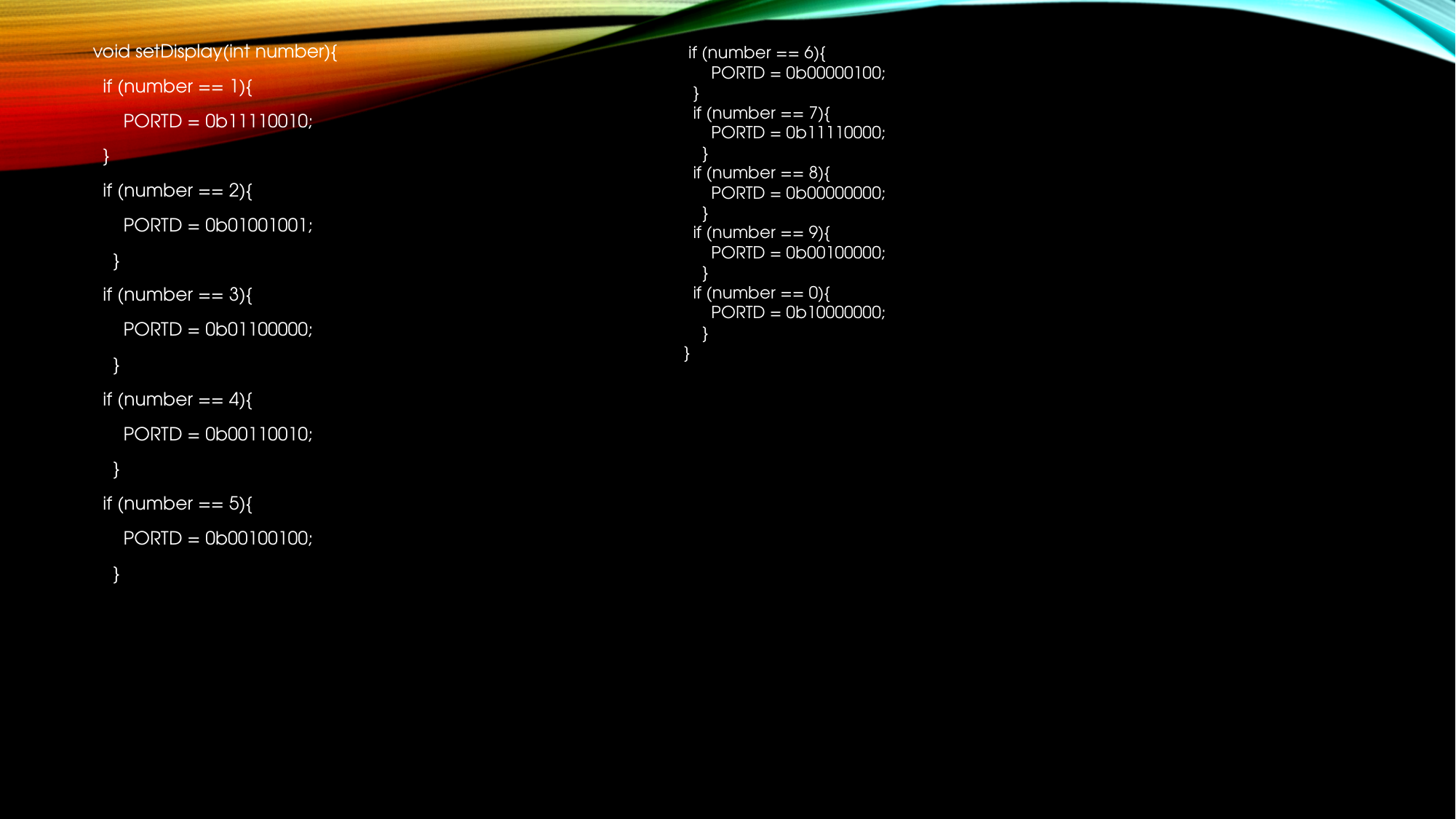

void setDisplay(int number){
  if (number == 1){
      PORTD = 0b11110010;
  }
  if (number == 2){
      PORTD = 0b01001001;
    }
  if (number == 3){
      PORTD = 0b01100000;
    }
  if (number == 4){
      PORTD = 0b00110010;
    }
  if (number == 5){
      PORTD = 0b00100100;
    }
 if (number == 6){
      PORTD = 0b00000100;
  }
  if (number == 7){
      PORTD = 0b11110000;
    }
  if (number == 8){
      PORTD = 0b00000000;
    }
  if (number == 9){
      PORTD = 0b00100000;
    }
  if (number == 0){
      PORTD = 0b10000000;
    }
}